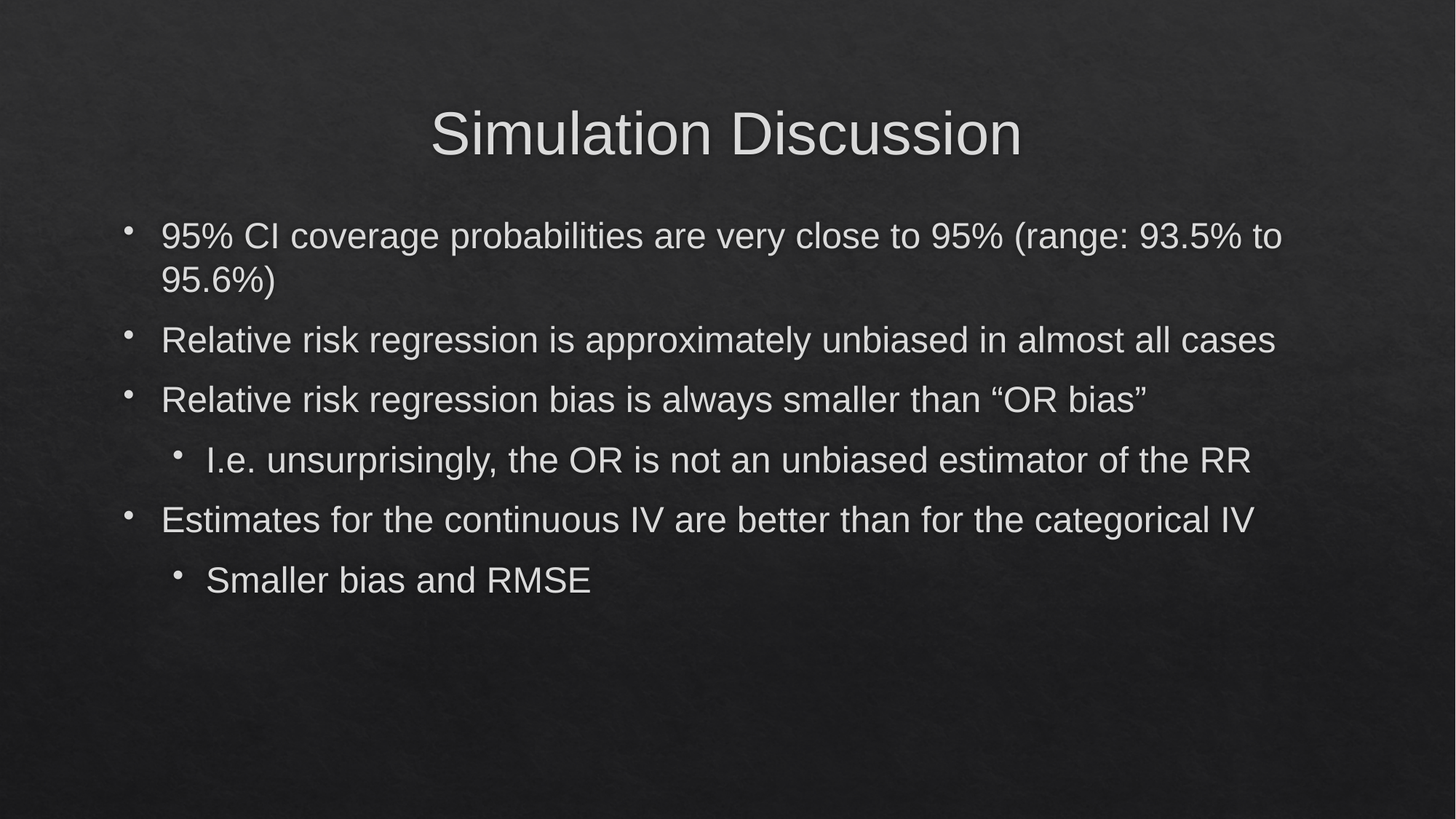

# Simulation Discussion
95% CI coverage probabilities are very close to 95% (range: 93.5% to 95.6%)
Relative risk regression is approximately unbiased in almost all cases
Relative risk regression bias is always smaller than “OR bias”
I.e. unsurprisingly, the OR is not an unbiased estimator of the RR
Estimates for the continuous IV are better than for the categorical IV
Smaller bias and RMSE